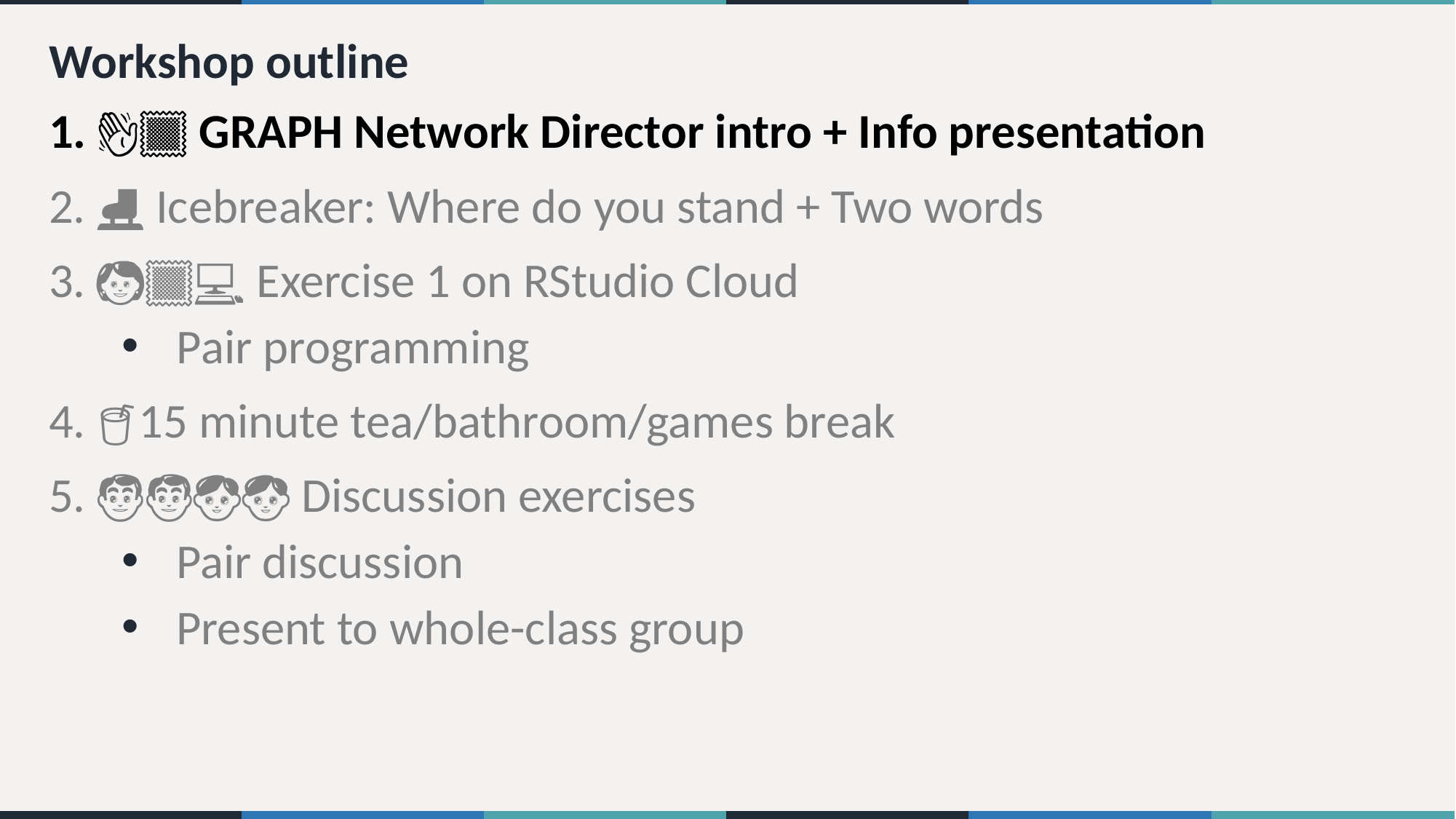

# Workshop outline
1. 👋🏽 GRAPH Network Director intro + Info presentation
2. ⛸ Icebreaker: Where do you stand + Two words
3. 👩🏽‍💻 Exercise 1 on RStudio Cloud
Pair programming
4. 🥤15 minute tea/bathroom/games break
5. 👨‍👨‍👦‍👦 Discussion exercises
Pair discussion
Present to whole-class group